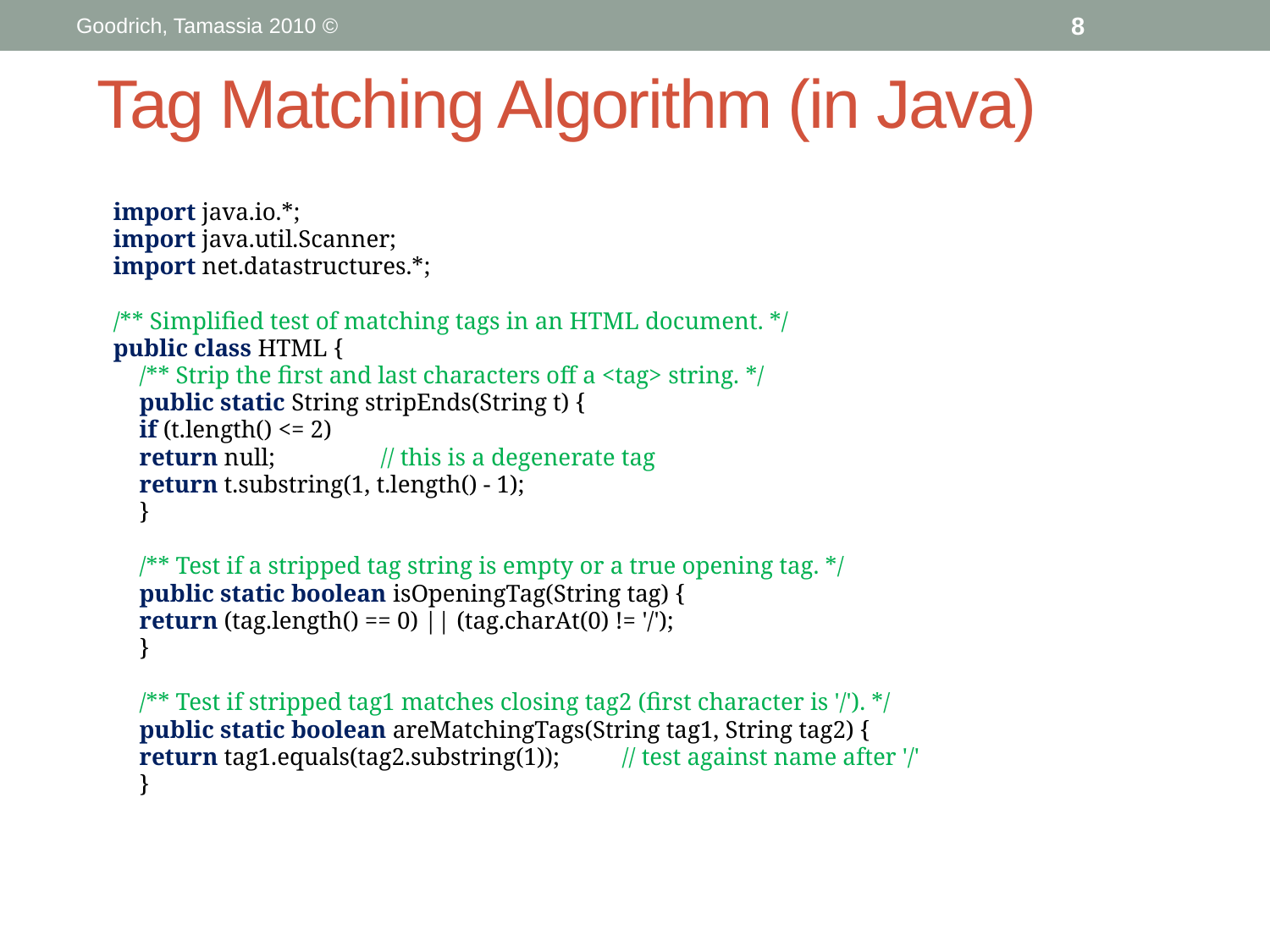

© 2010 Goodrich, Tamassia
8
# Tag Matching Algorithm (in Java)
import java.io.*;
import java.util.Scanner;
import net.datastructures.*;

/** Simplified test of matching tags in an HTML document. */
public class HTML {
	/** Strip the first and last characters off a <tag> string. */
	public static String stripEnds(String t) {
		if (t.length() <= 2)
			return null;	// this is a degenerate tag
		return t.substring(1, t.length() - 1);
	}

	/** Test if a stripped tag string is empty or a true opening tag. */
	public static boolean isOpeningTag(String tag) {
		return (tag.length() == 0) || (tag.charAt(0) != '/');
	}

	/** Test if stripped tag1 matches closing tag2 (first character is '/'). */
	public static boolean areMatchingTags(String tag1, String tag2) {
		return tag1.equals(tag2.substring(1));	// test against name after '/'
	}